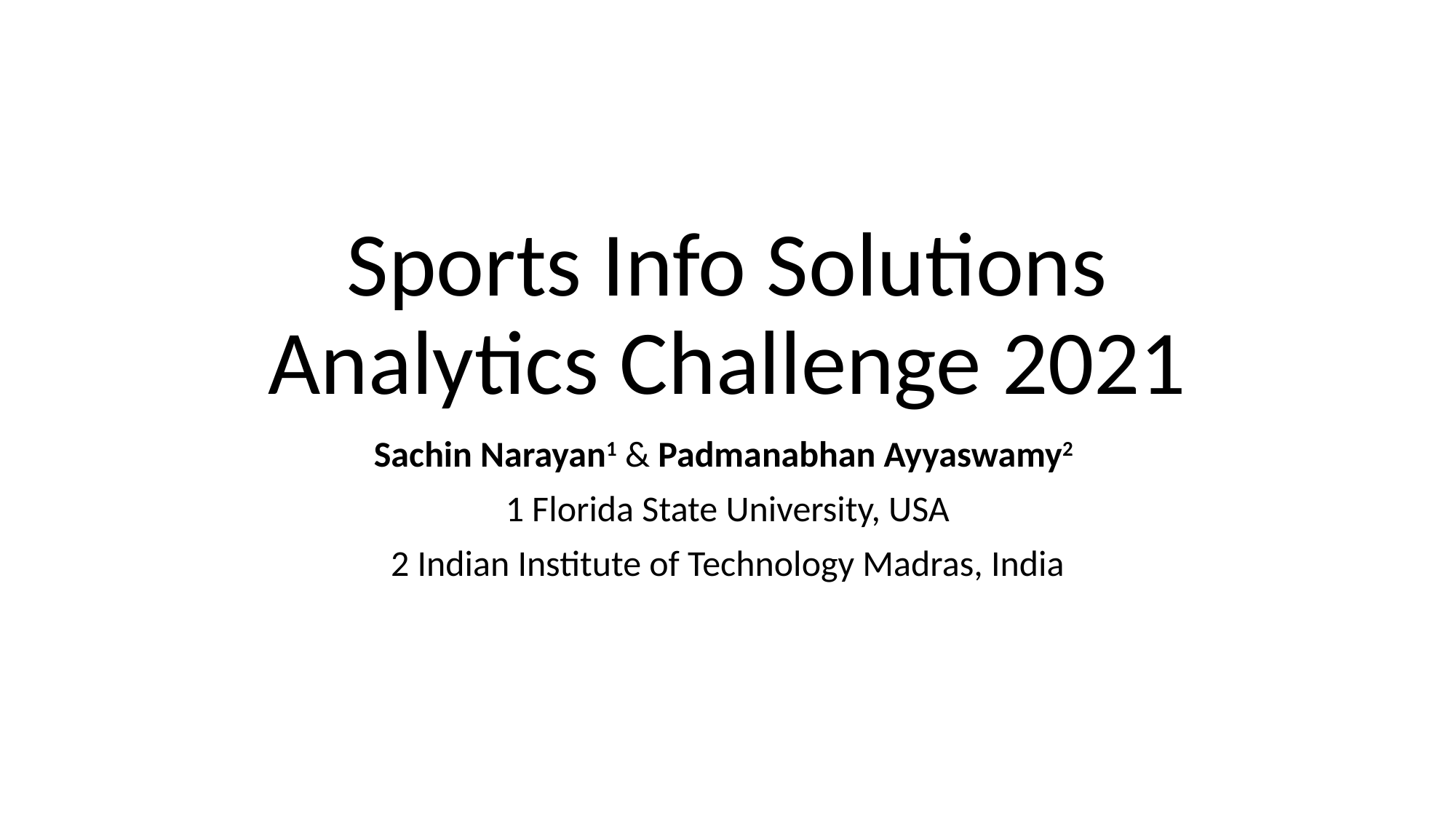

# Sports Info Solutions Analytics Challenge 2021
Sachin Narayan1 & Padmanabhan Ayyaswamy2
1 Florida State University, USA
2 Indian Institute of Technology Madras, India